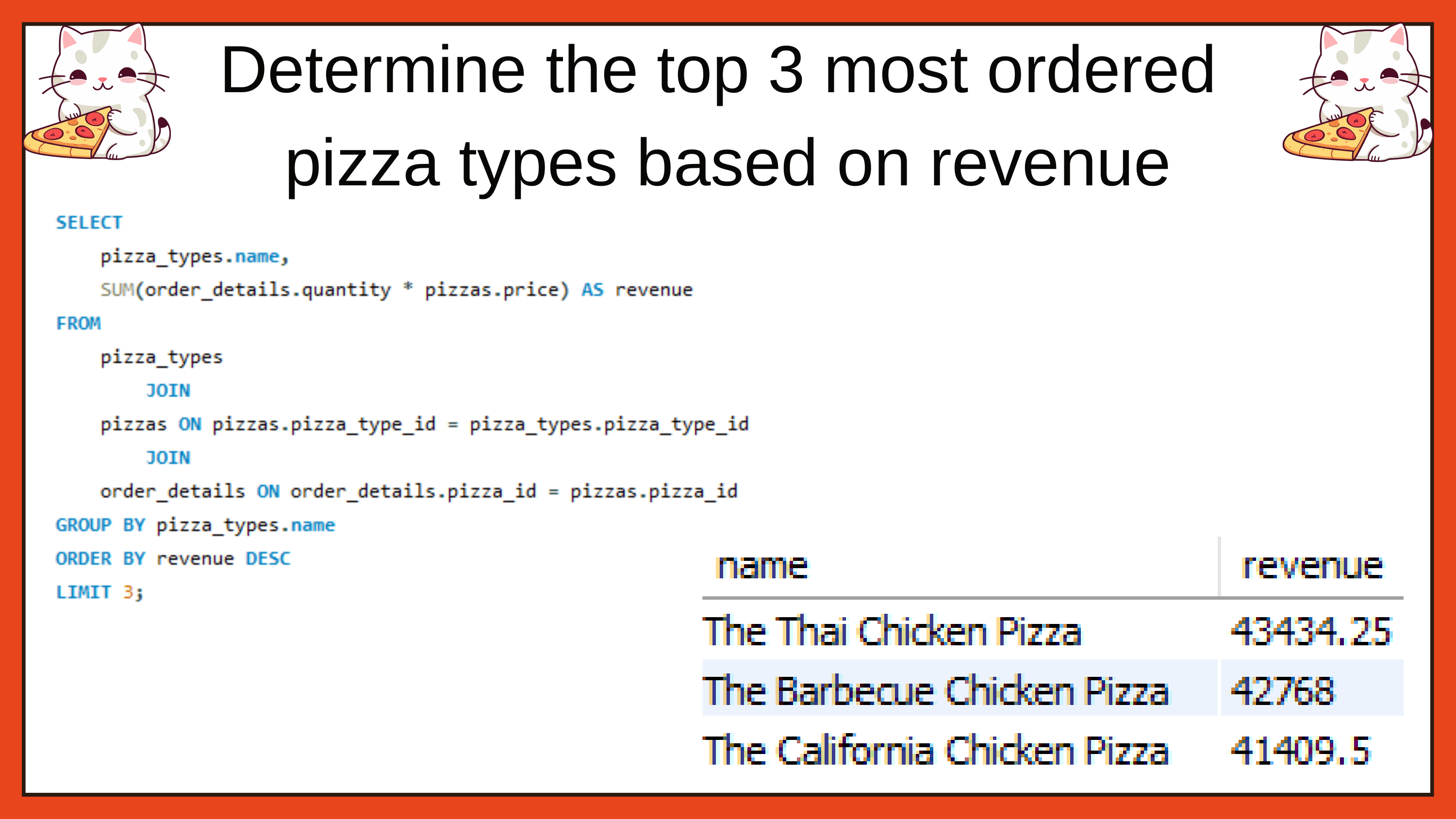

Determine the top 3 most ordered
pizza types based on revenue